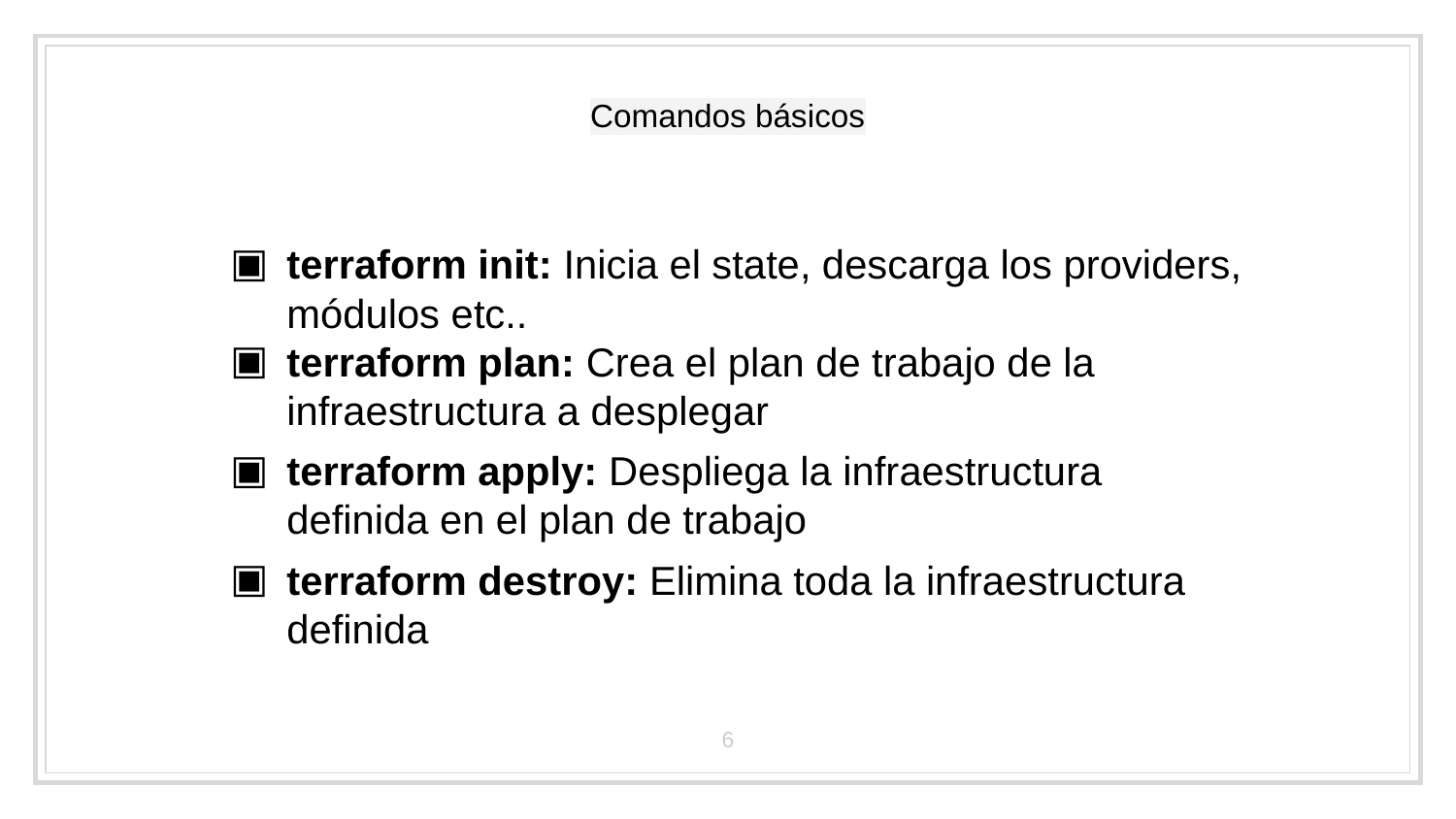

# Comandos básicos
terraform init: Inicia el state, descarga los providers, módulos etc..
terraform plan: Crea el plan de trabajo de la infraestructura a desplegar
terraform apply: Despliega la infraestructura definida en el plan de trabajo
terraform destroy: Elimina toda la infraestructura definida

6